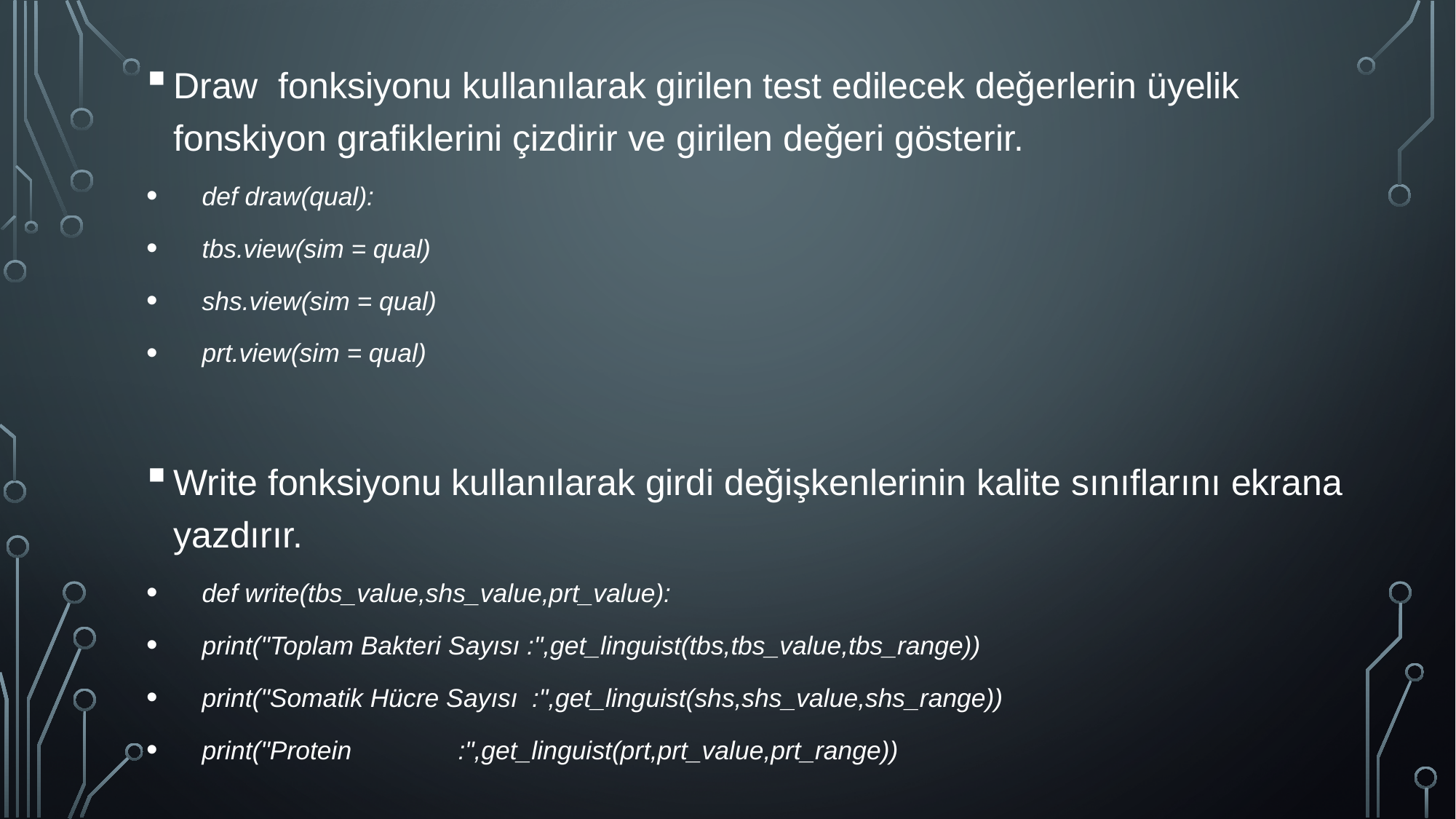

Draw  fonksiyonu kullanılarak girilen test edilecek değerlerin üyelik fonskiyon grafiklerini çizdirir ve girilen değeri gösterir.
    def draw(qual):
    tbs.view(sim = qual)
    shs.view(sim = qual)
    prt.view(sim = qual)

Write fonksiyonu kullanılarak girdi değişkenlerinin kalite sınıflarını ekrana yazdırır.
    def write(tbs_value,shs_value,prt_value):
    print("Toplam Bakteri Sayısı :",get_linguist(tbs,tbs_value,tbs_range))
    print("Somatik Hücre Sayısı  :",get_linguist(shs,shs_value,shs_range))
    print("Protein               :",get_linguist(prt,prt_value,prt_range))